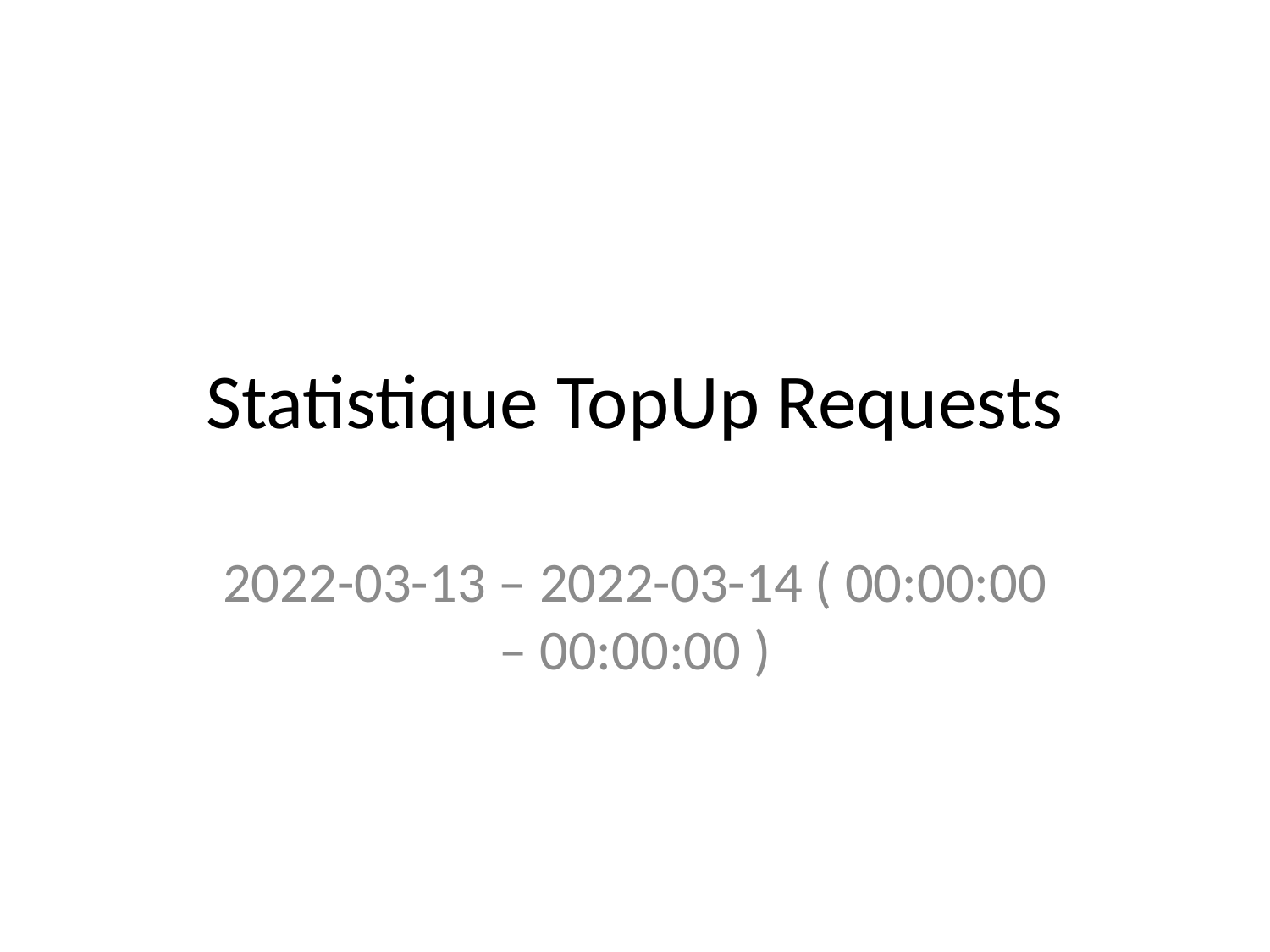

# Statistique TopUp Requests
2022-03-13 – 2022-03-14 ( 00:00:00 – 00:00:00 )